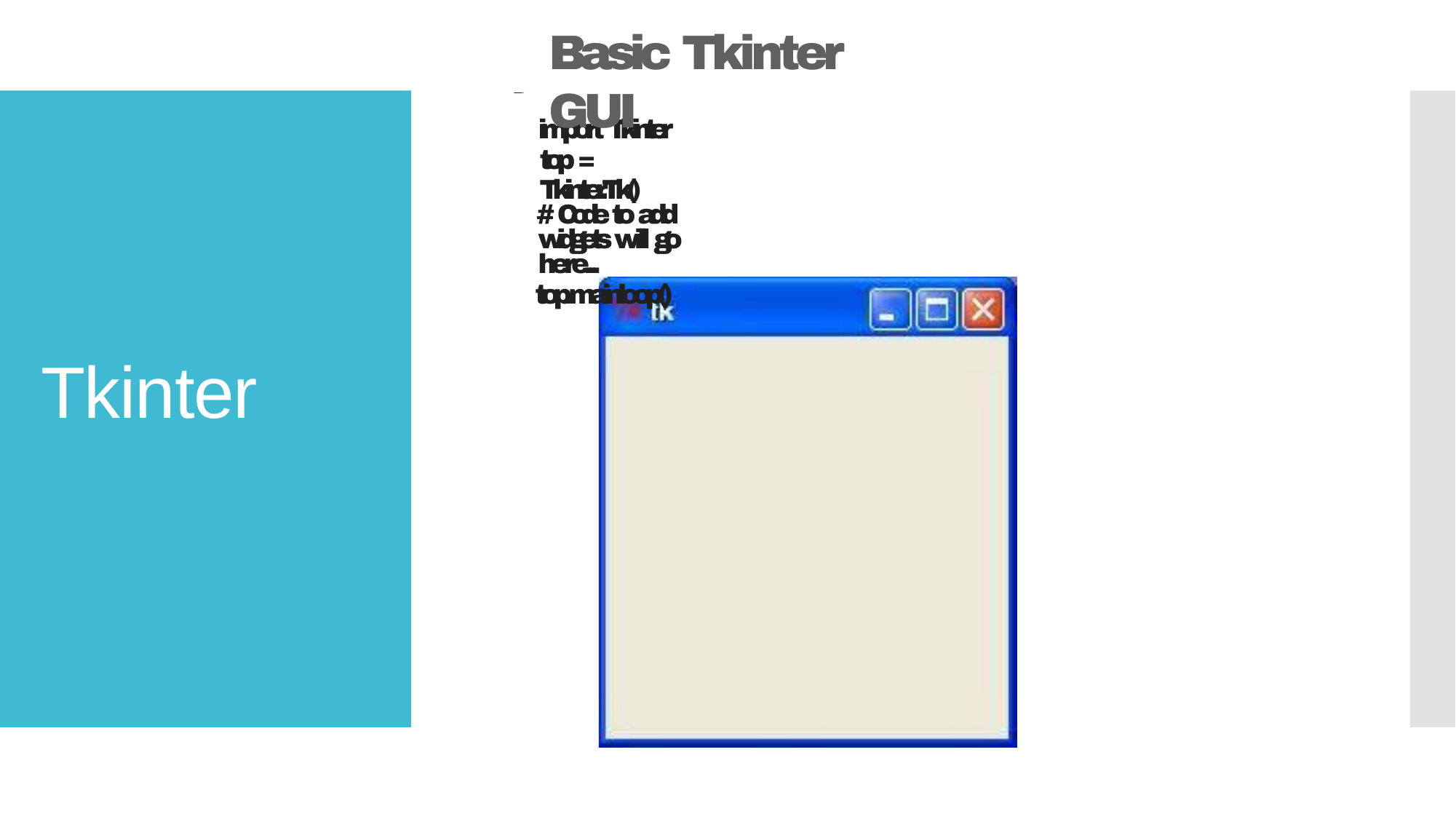

# Basic Tkinter GUI
B

Creating Gram matrix from training data

Fit the model using gram matrix

Predict the New X

import Tkinter  top = Tkinter.Tk()
# Code to add widgets will go here...
top.mainloop()

Tkinter